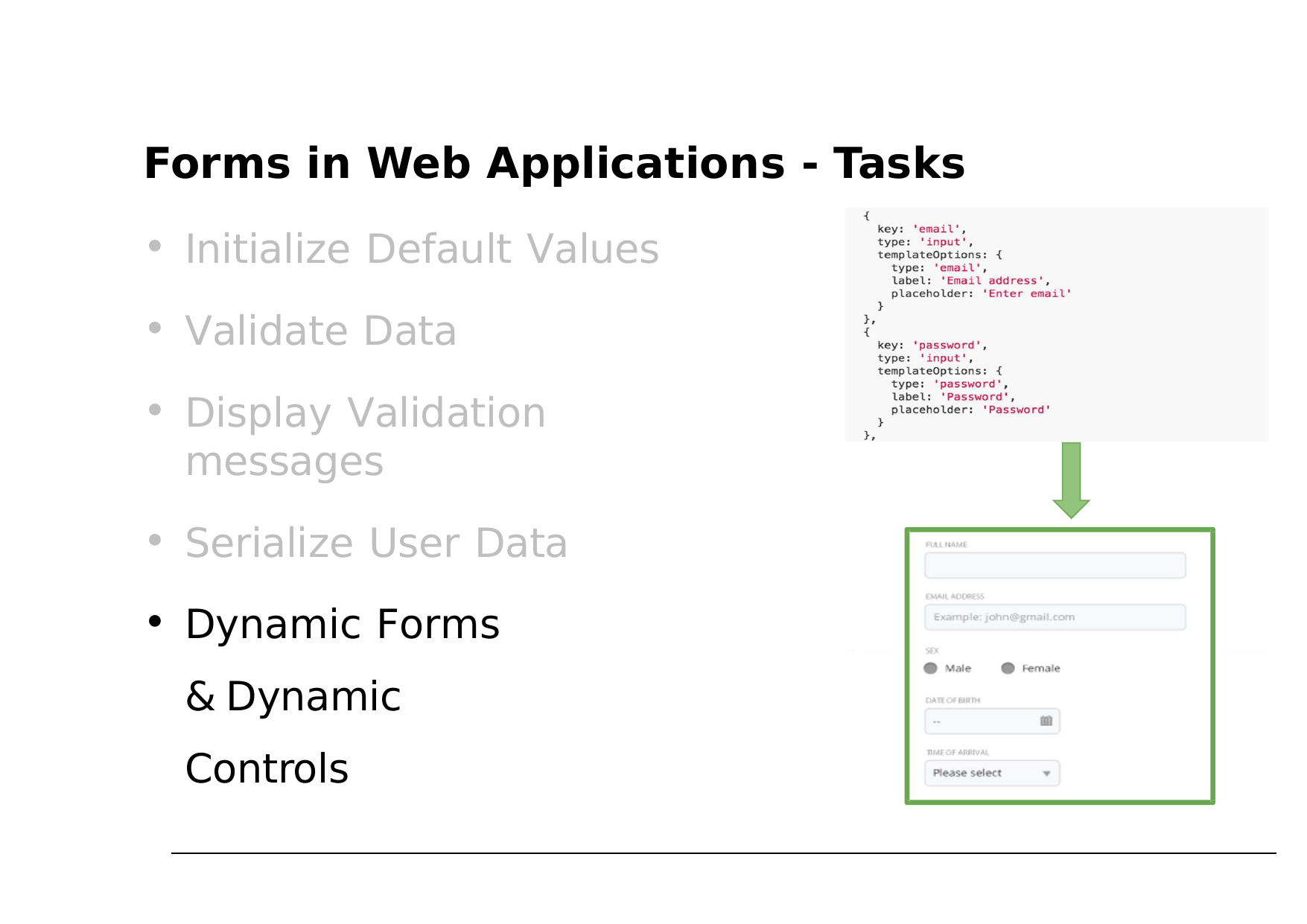

Forms in Web Applications - Tasks

Initialize Default Values
Validate Data
Display Validation messages
Serialize User Data
Dynamic Forms & Dynamic Controls